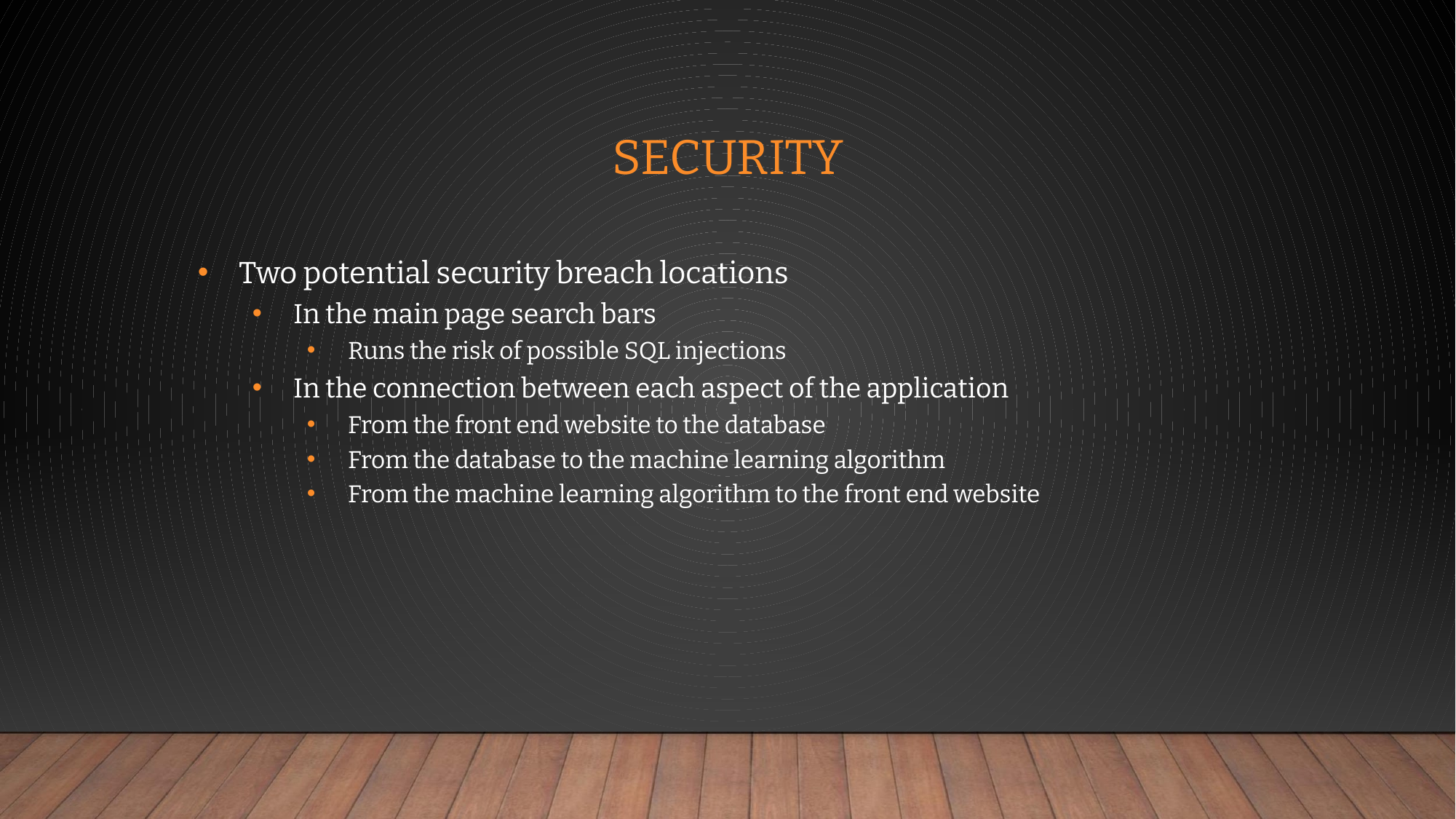

# SECURITY
Two potential security breach locations
In the main page search bars
Runs the risk of possible SQL injections
In the connection between each aspect of the application
From the front end website to the database
From the database to the machine learning algorithm
From the machine learning algorithm to the front end website